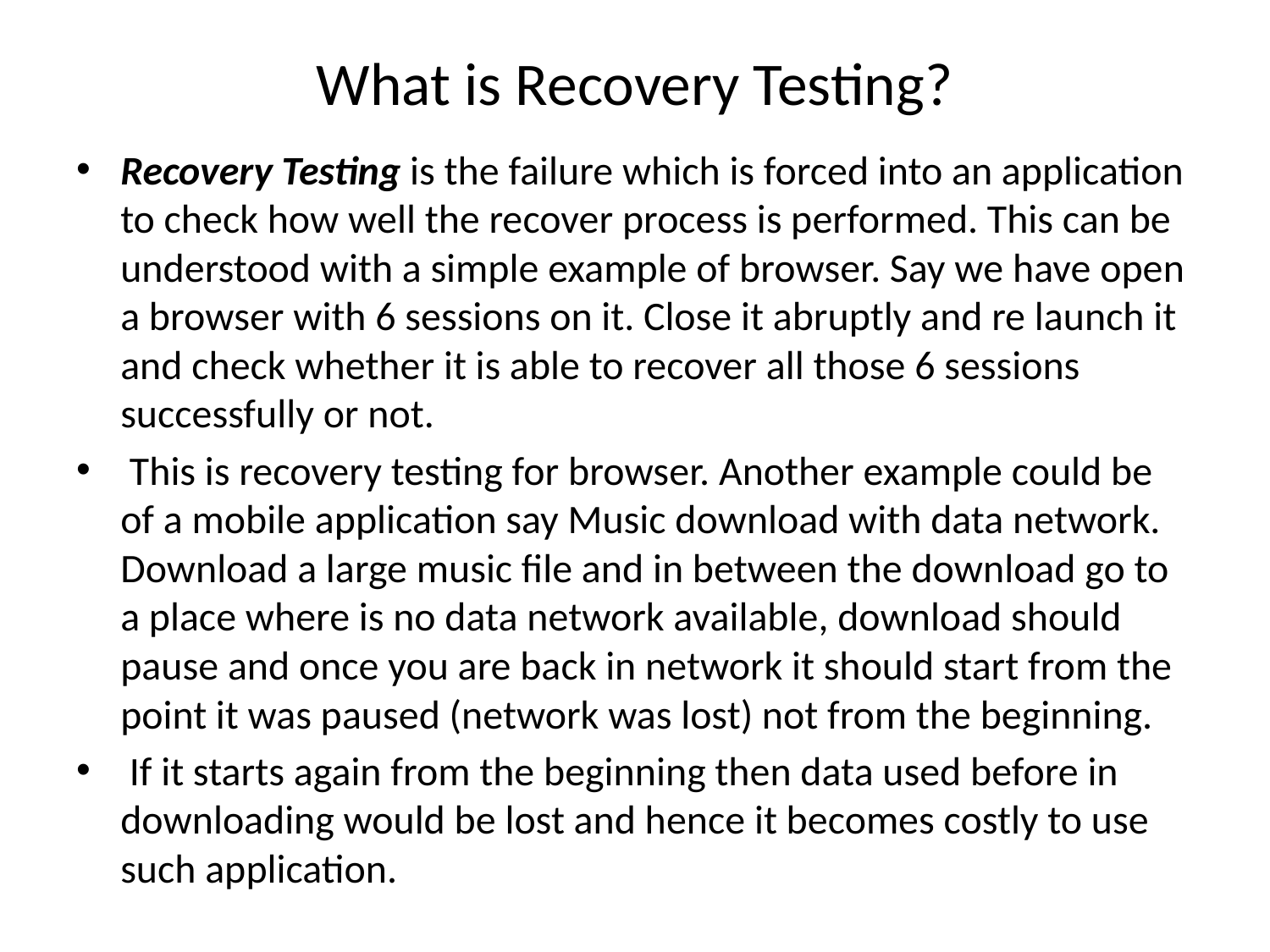

# What is Recovery Testing?
Recovery Testing is the failure which is forced into an application to check how well the recover process is performed. This can be understood with a simple example of browser. Say we have open a browser with 6 sessions on it. Close it abruptly and re launch it and check whether it is able to recover all those 6 sessions successfully or not.
 This is recovery testing for browser. Another example could be of a mobile application say Music download with data network. Download a large music file and in between the download go to a place where is no data network available, download should pause and once you are back in network it should start from the point it was paused (network was lost) not from the beginning.
 If it starts again from the beginning then data used before in downloading would be lost and hence it becomes costly to use such application.